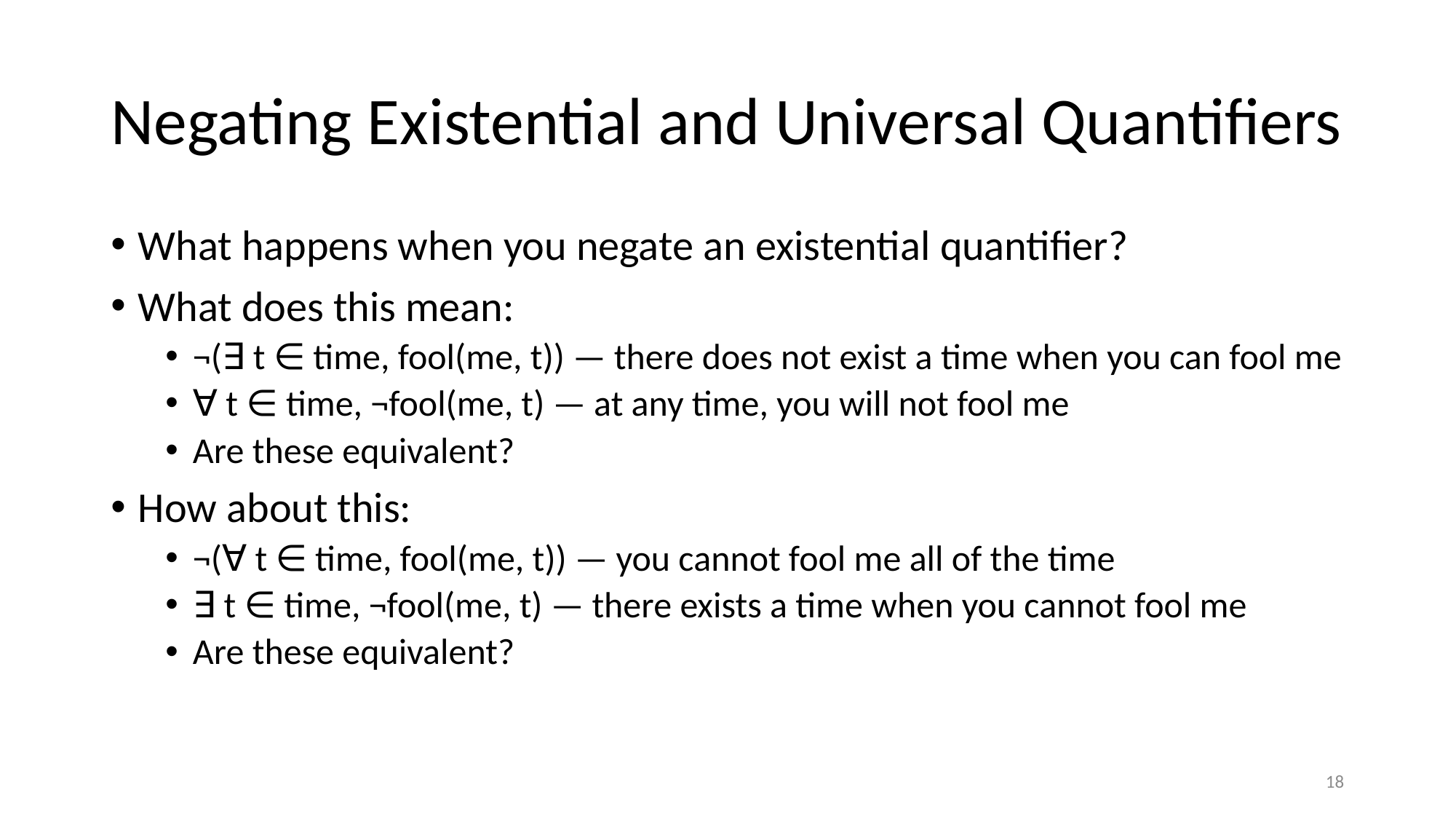

# Negating Existential and Universal Quantifiers
What happens when you negate an existential quantifier?
What does this mean:
¬(∃ t ∈ time, fool(me, t)) — there does not exist a time when you can fool me
∀ t ∈ time, ¬fool(me, t) — at any time, you will not fool me
Are these equivalent?
How about this:
¬(∀ t ∈ time, fool(me, t)) — you cannot fool me all of the time
∃ t ∈ time, ¬fool(me, t) — there exists a time when you cannot fool me
Are these equivalent?
18